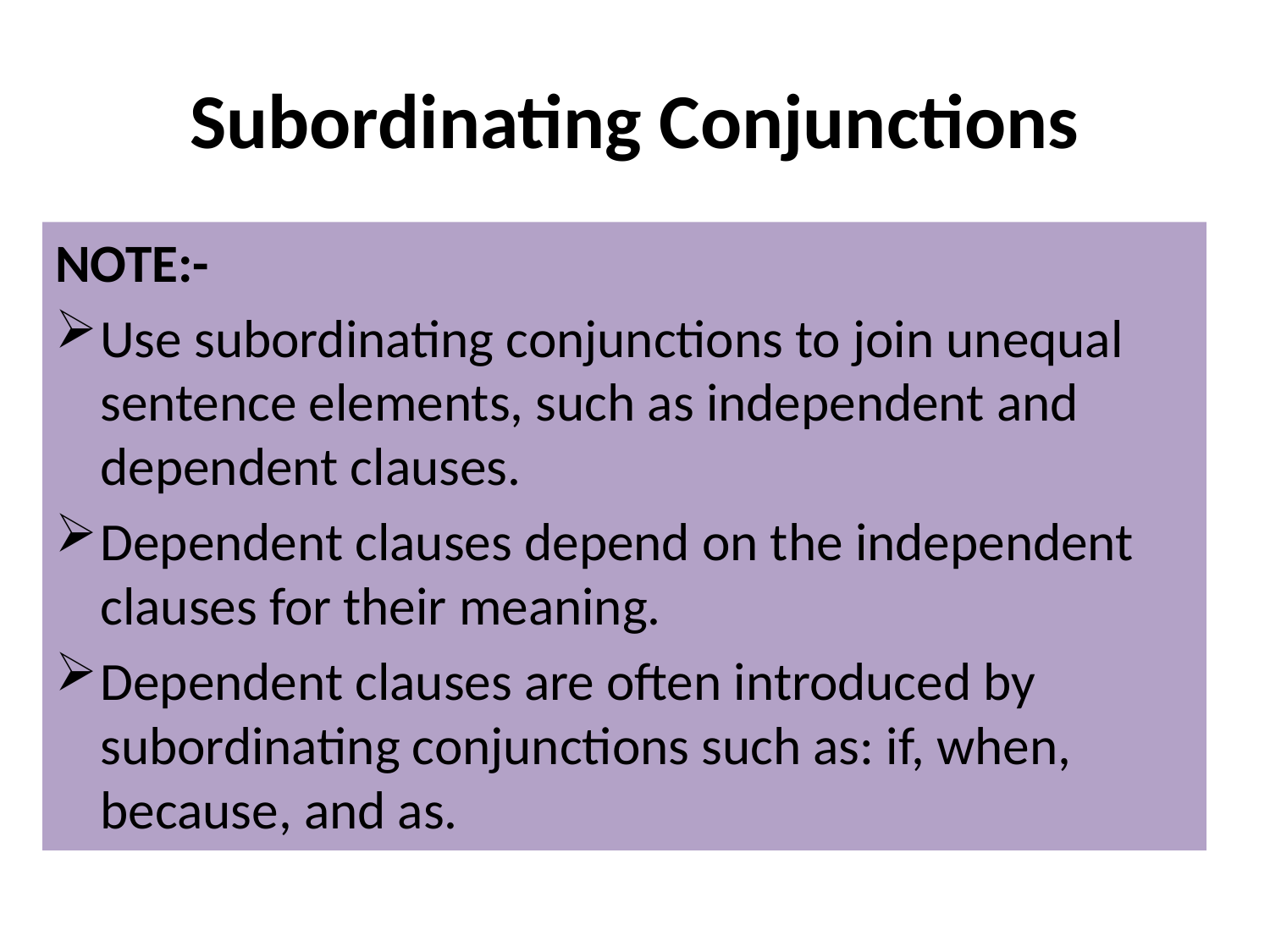

# Subordinating Conjunctions
NOTE:-
Use subordinating conjunctions to join unequal sentence elements, such as independent and dependent clauses.
Dependent clauses depend on the independent clauses for their meaning.
Dependent clauses are often introduced by subordinating conjunctions such as: if, when, because, and as.